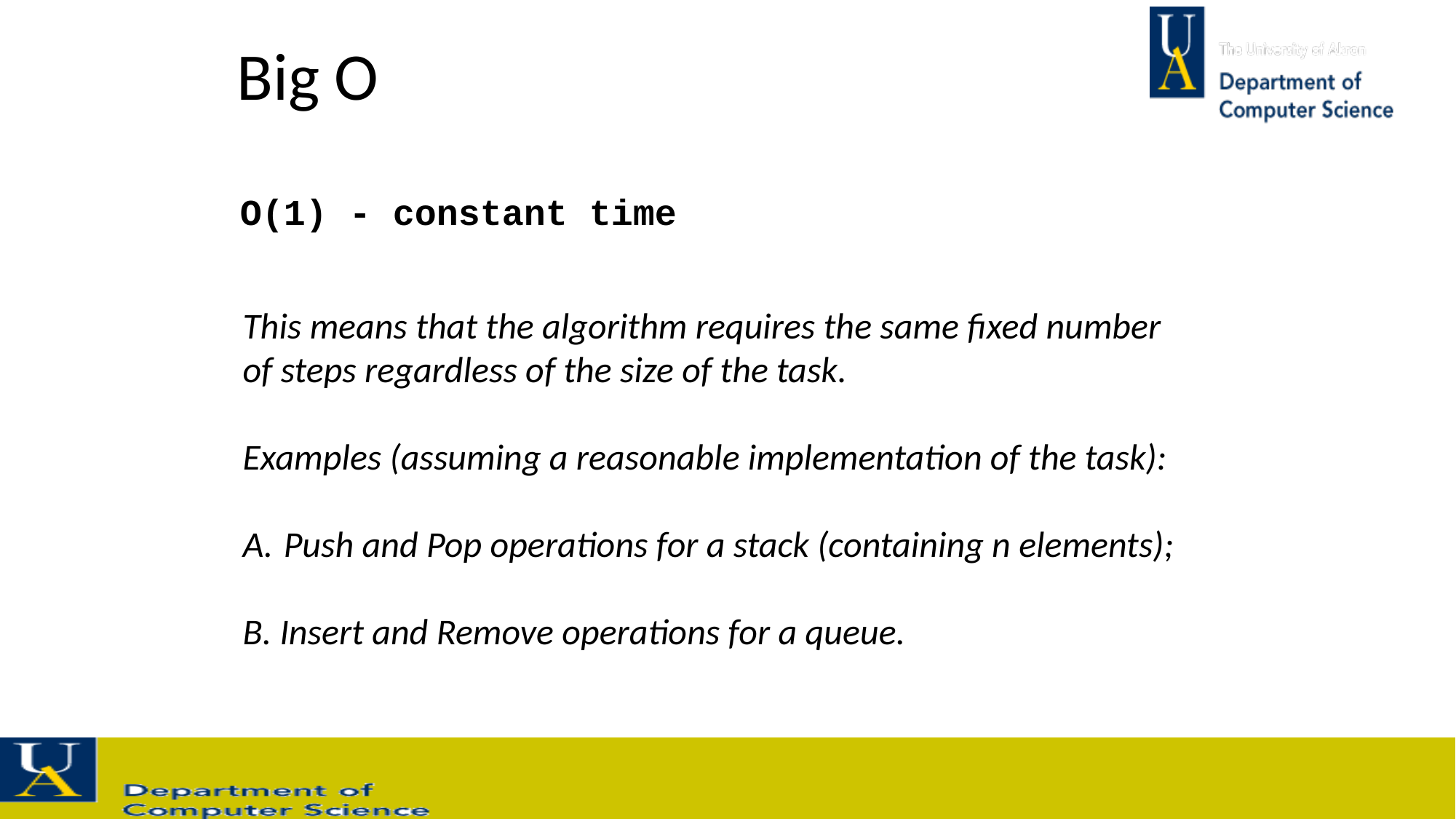

# Big O
O(1) - constant time
This means that the algorithm requires the same fixed number
of steps regardless of the size of the task.

Examples (assuming a reasonable implementation of the task):

Push and Pop operations for a stack (containing n elements);

B. Insert and Remove operations for a queue.